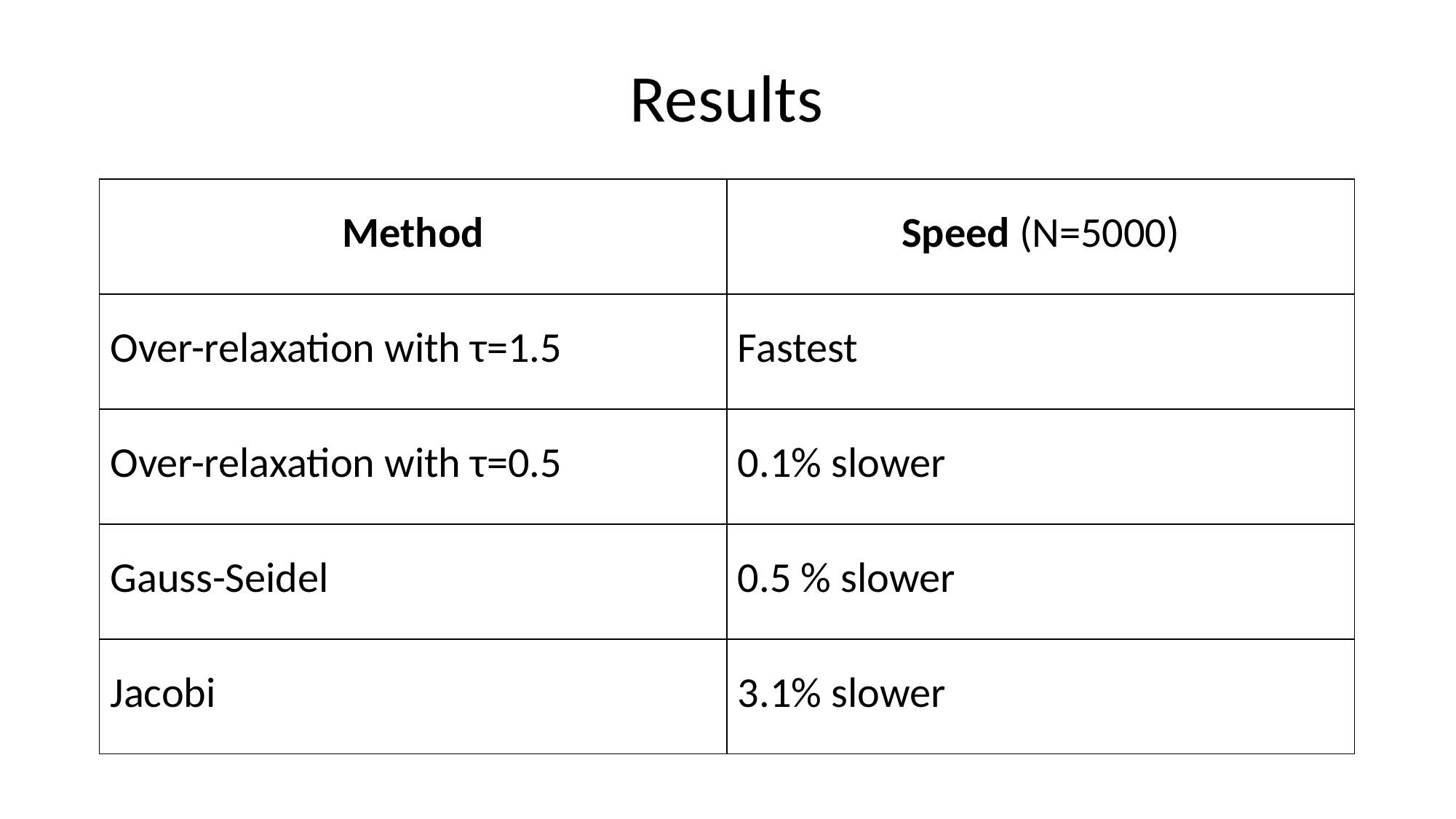

# Results
| Method | Speed (N=5000) |
| --- | --- |
| Over-relaxation with τ=1.5 | Fastest |
| Over-relaxation with τ=0.5 | 0.1% slower |
| Gauss-Seidel | 0.5 % slower |
| Jacobi | 3.1% slower |